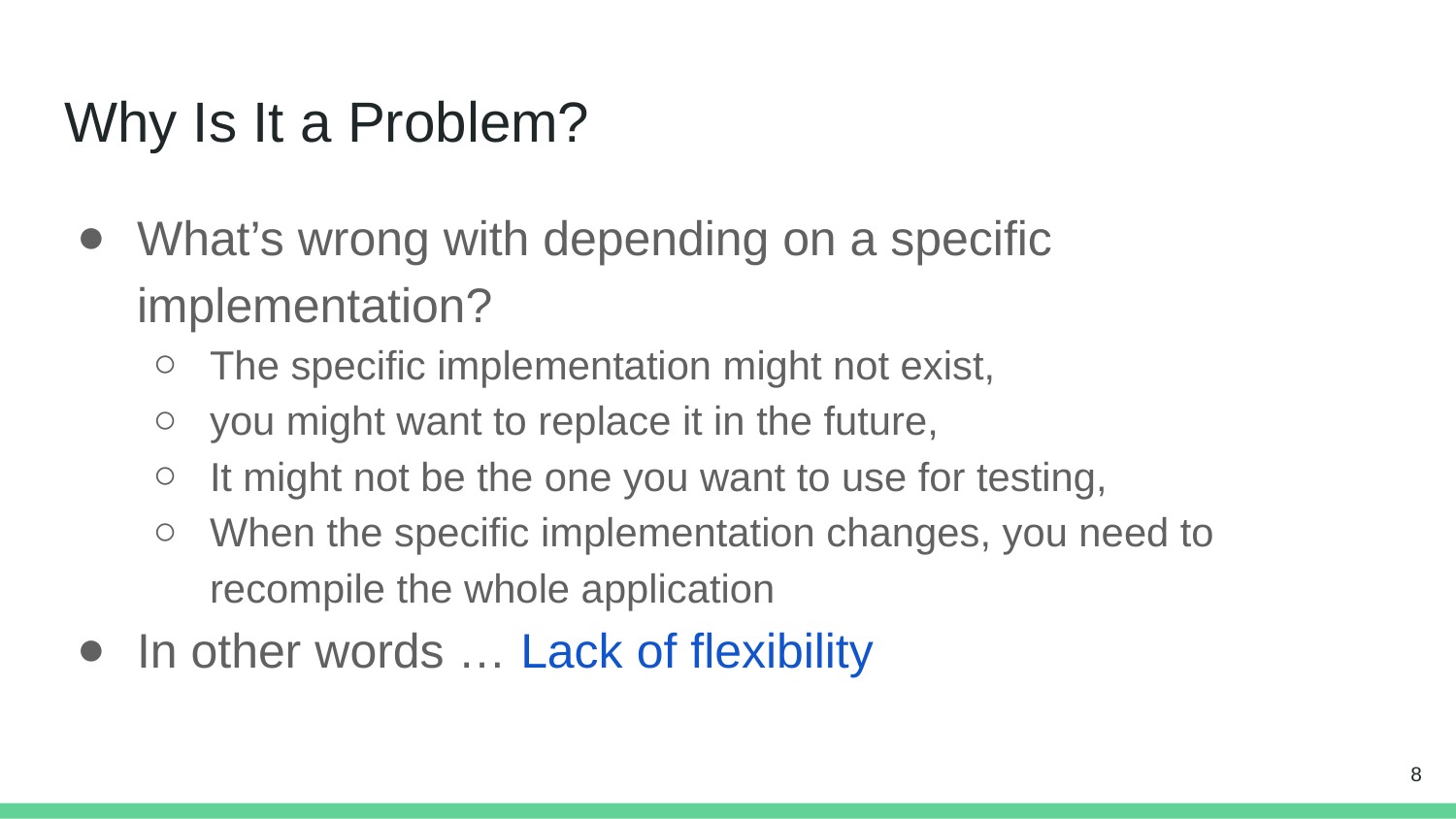

# Why Is It a Problem?
What’s wrong with depending on a specific implementation?
The specific implementation might not exist,
you might want to replace it in the future,
It might not be the one you want to use for testing,
When the specific implementation changes, you need to recompile the whole application
In other words … Lack of flexibility
8